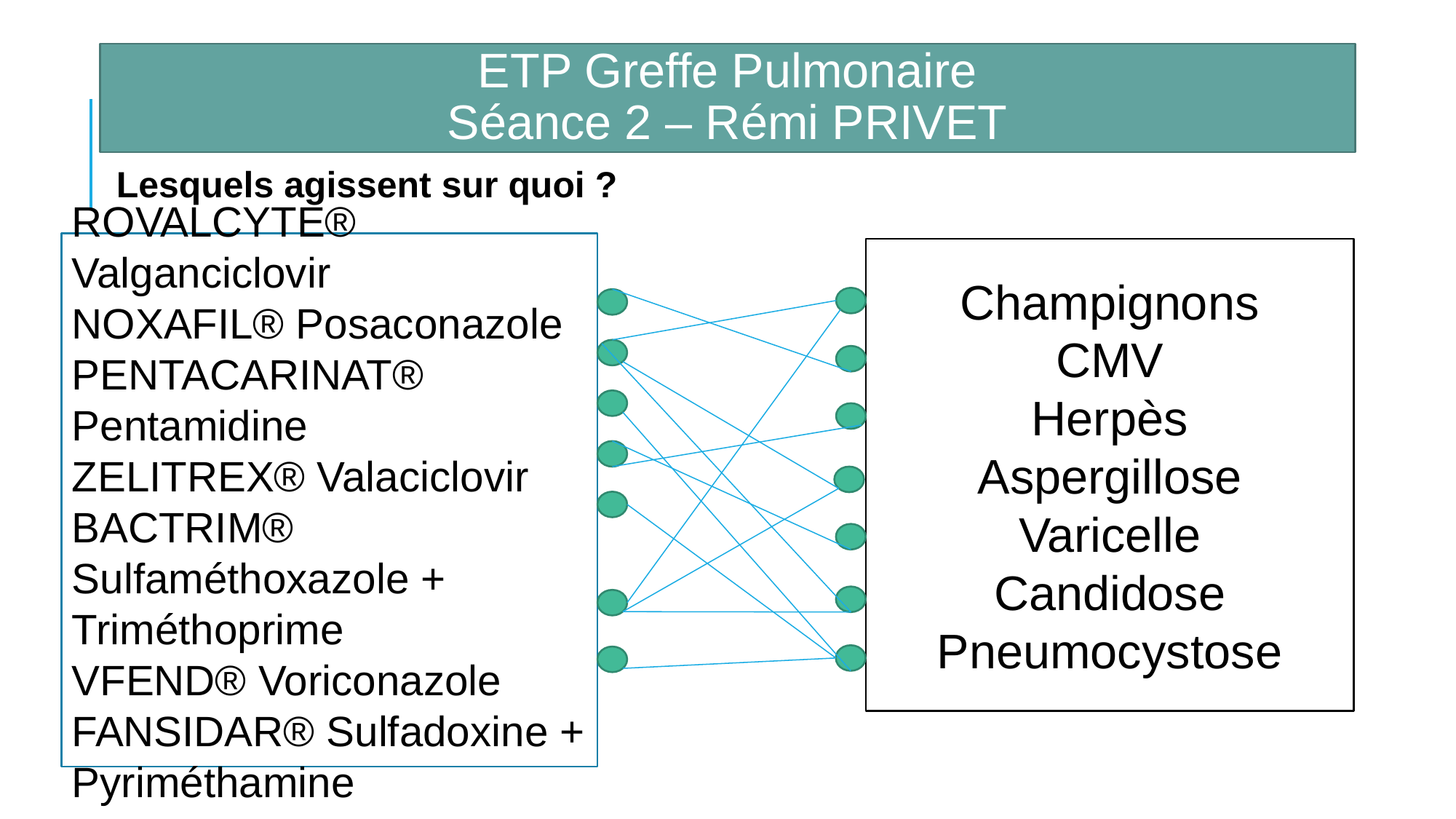

ETP Greffe Pulmonaire
Séance 2 – Rémi PRIVET
Lesquels agissent sur quoi ?
ROVALCYTE® Valganciclovir
NOXAFIL® Posaconazole
PENTACARINAT® Pentamidine
ZELITREX® Valaciclovir
BACTRIM® Sulfaméthoxazole + Triméthoprime
VFEND® Voriconazole
FANSIDAR® Sulfadoxine + Pyriméthamine
Champignons
CMV
Herpès
Aspergillose
Varicelle
Candidose
Pneumocystose